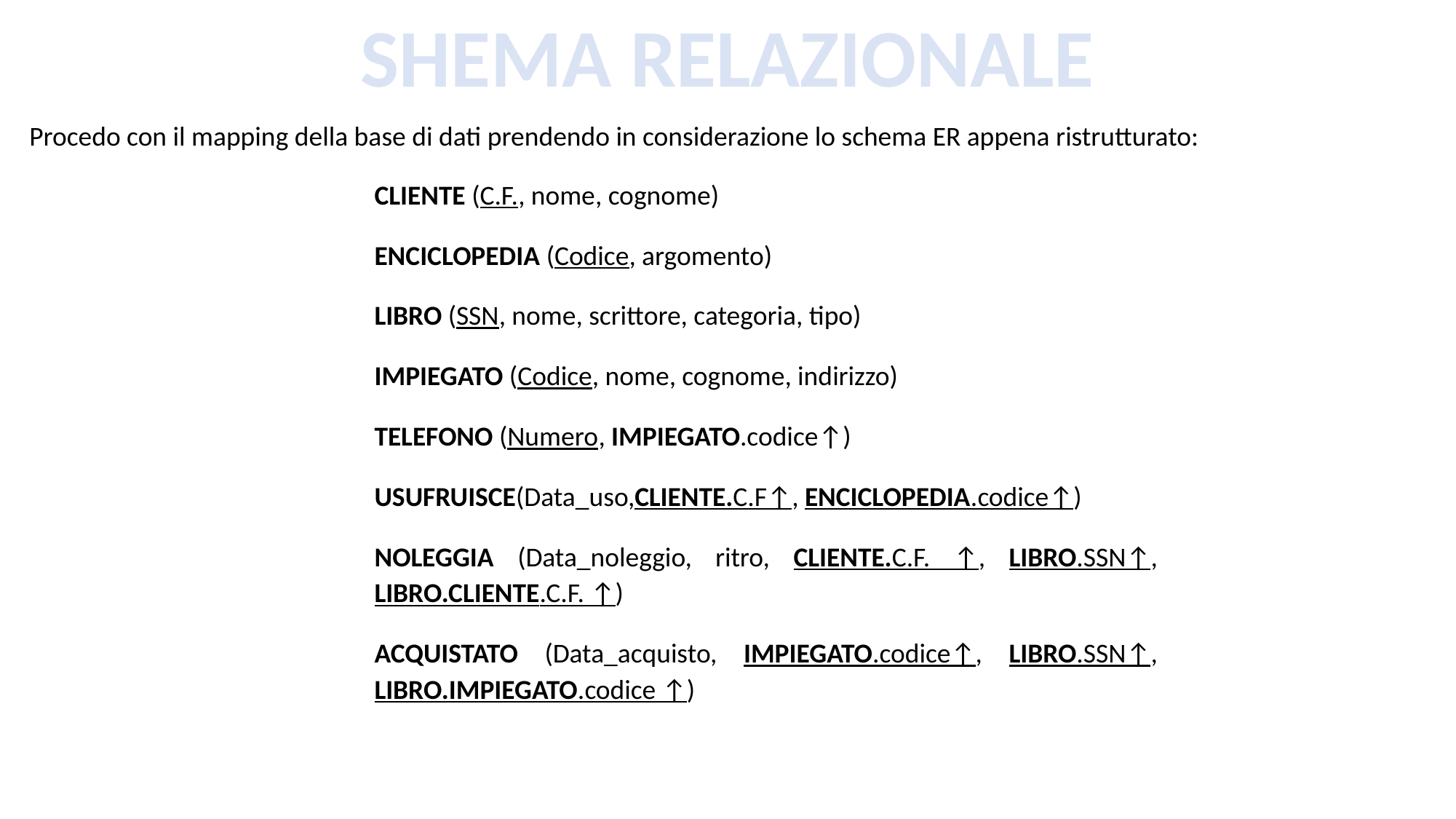

SHEMA RELAZIONALE
Procedo con il mapping della base di dati prendendo in considerazione lo schema ER appena ristrutturato:
CLIENTE (C.F., nome, cognome)
ENCICLOPEDIA (Codice, argomento)
LIBRO (SSN, nome, scrittore, categoria, tipo)
IMPIEGATO (Codice, nome, cognome, indirizzo)
TELEFONO (Numero, IMPIEGATO.codice↑)
USUFRUISCE(Data_uso,CLIENTE.C.F↑, ENCICLOPEDIA.codice↑)
NOLEGGIA (Data_noleggio, ritro, CLIENTE.C.F. ↑, LIBRO.SSN↑, LIBRO.CLIENTE.C.F. ↑)
ACQUISTATO (Data_acquisto, IMPIEGATO.codice↑, LIBRO.SSN↑, LIBRO.IMPIEGATO.codice ↑)